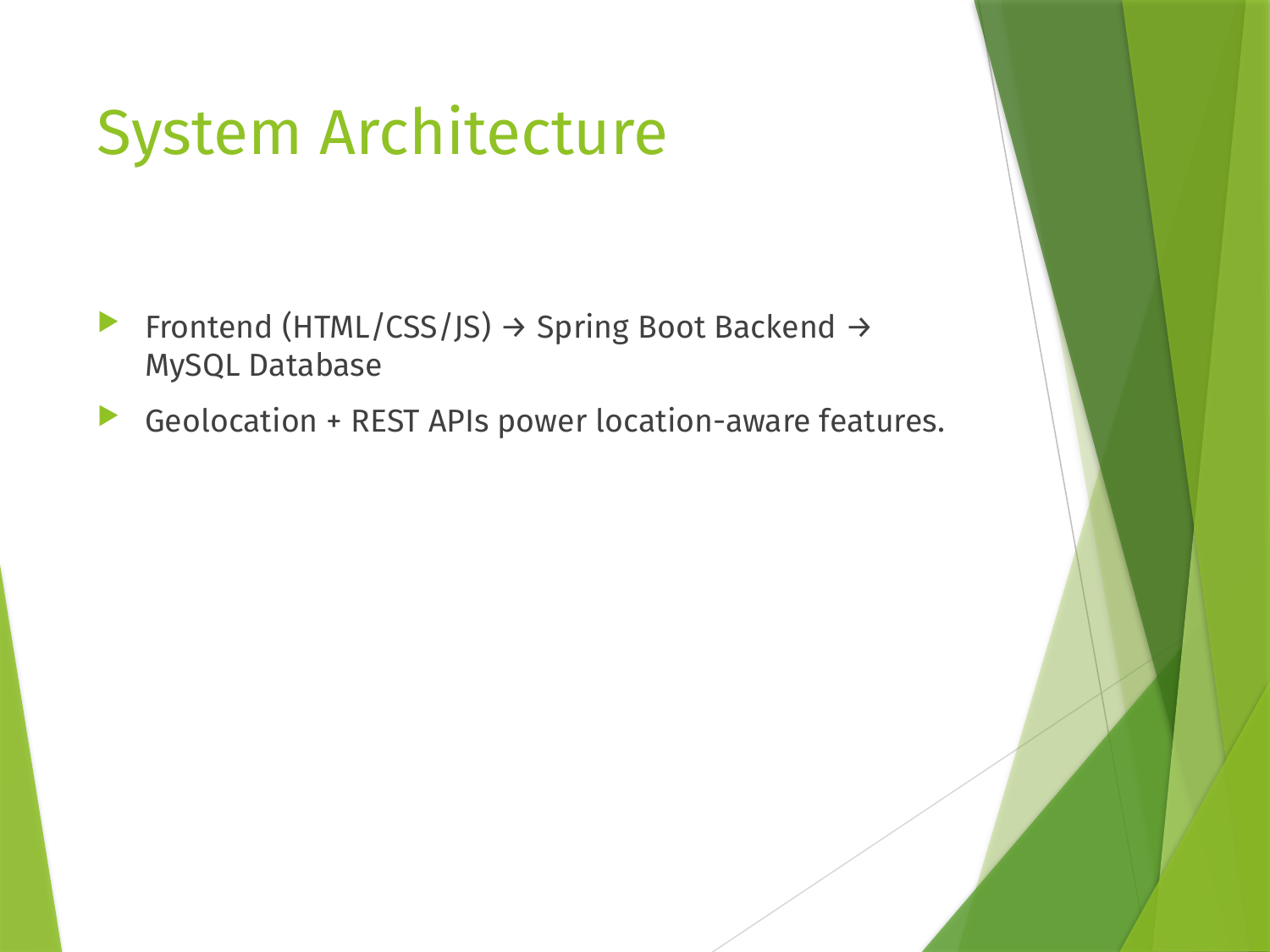

# System Architecture
Frontend (HTML/CSS/JS) → Spring Boot Backend → MySQL Database
Geolocation + REST APIs power location-aware features.